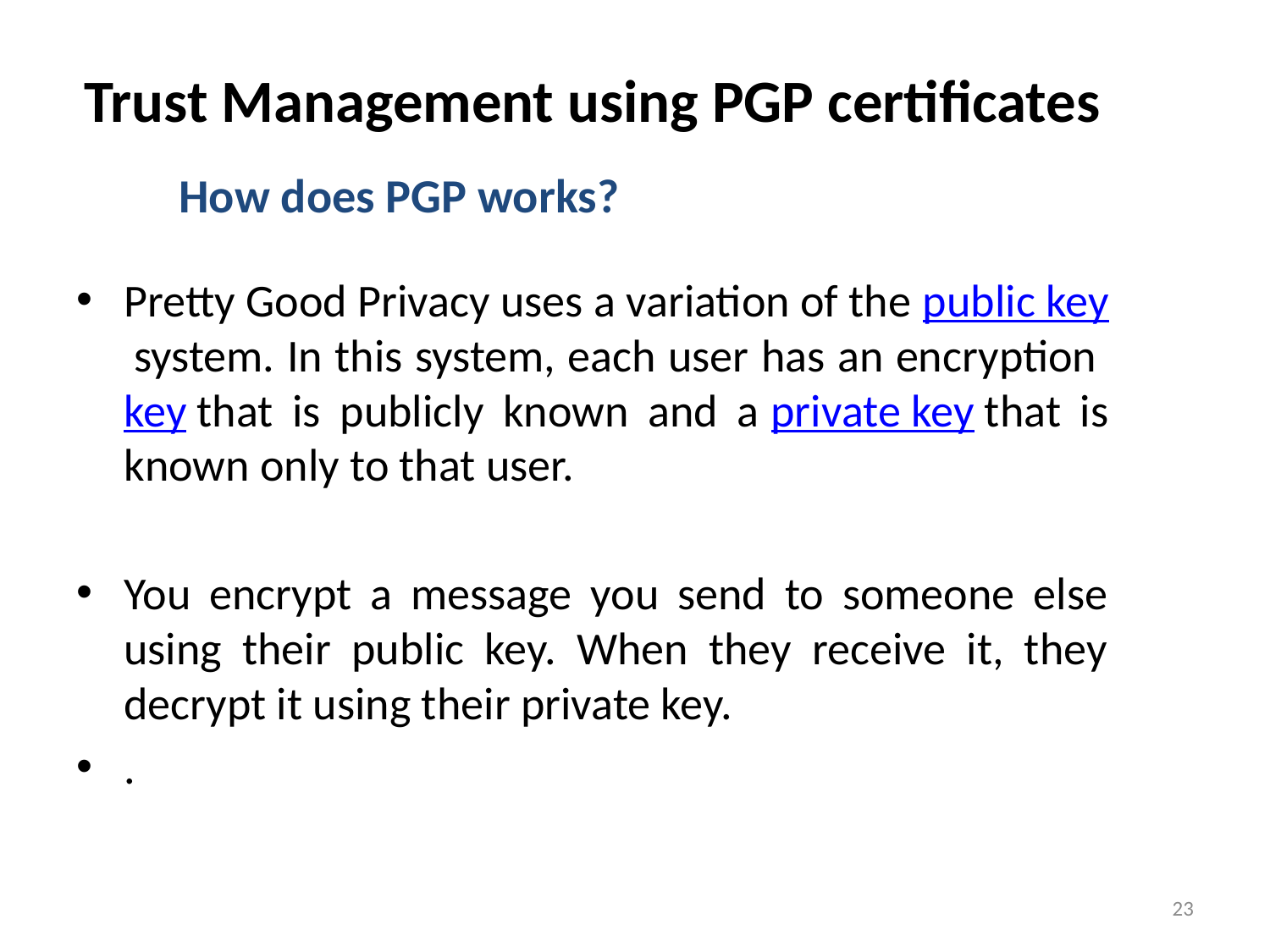

# Trust Management using PGP certificates
How does PGP works?
Pretty Good Privacy uses a variation of the public key system. In this system, each user has an encryption key that is publicly known and a private key that is known only to that user.

You encrypt a message you send to someone else using their public key. When they receive it, they decrypt it using their private key.
.
23